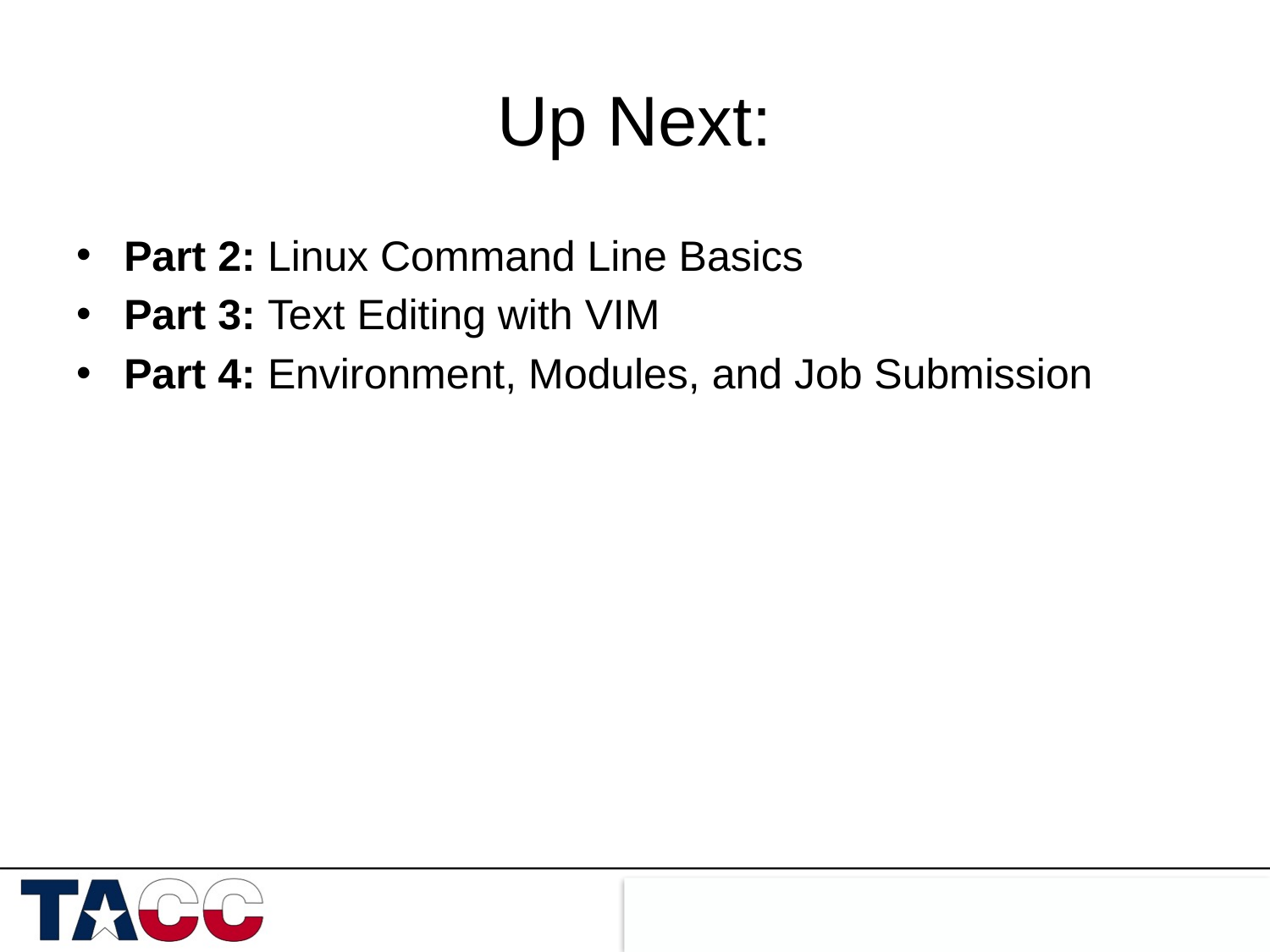

# Up Next:
Part 2: Linux Command Line Basics
Part 3: Text Editing with VIM
Part 4: Environment, Modules, and Job Submission